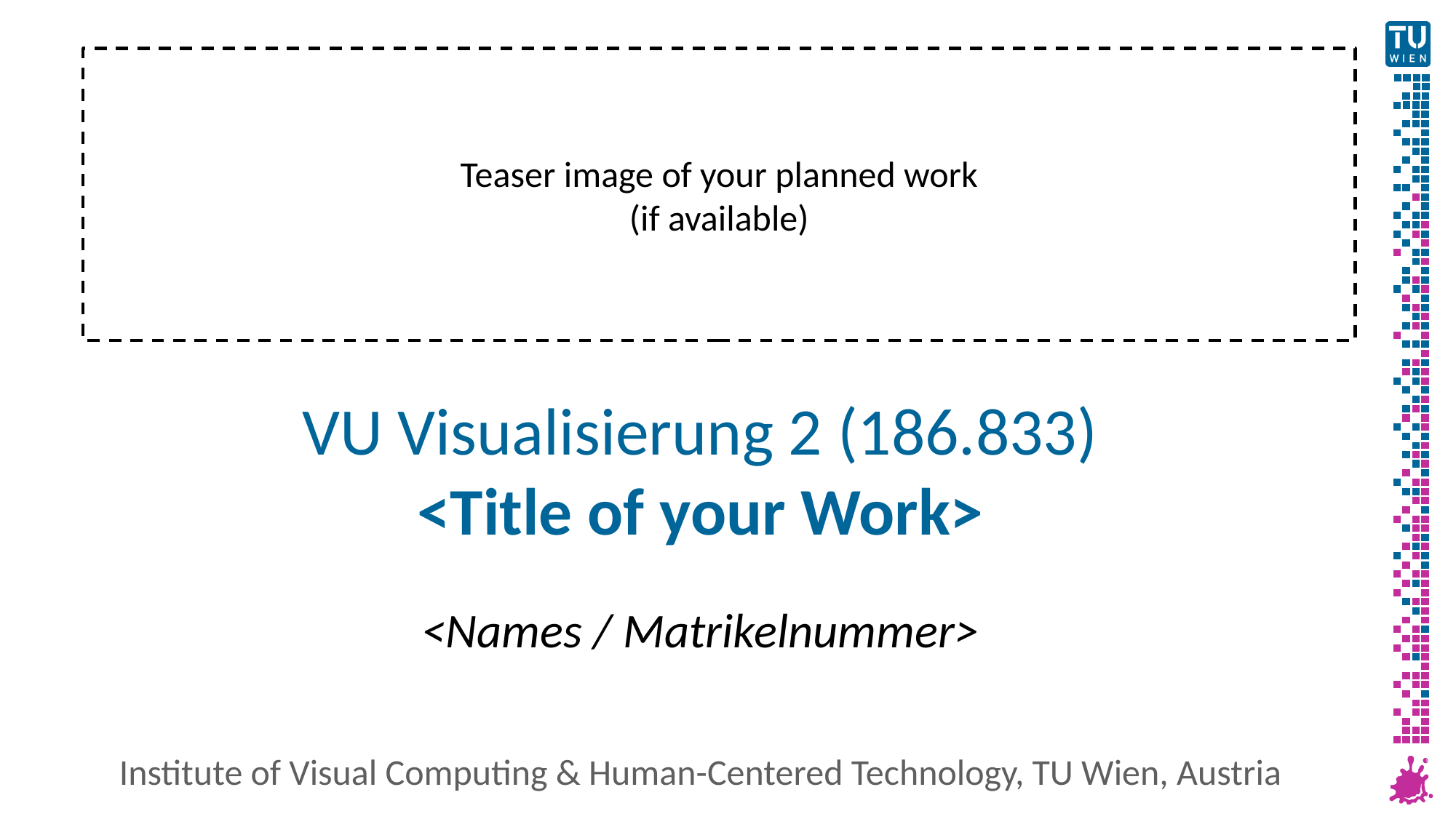

Teaser image of your planned work
(if available)
# VU Visualisierung 2 (186.833) <Title of your Work>
<Names / Matrikelnummer>
Institute of Visual Computing & Human-Centered Technology, TU Wien, Austria